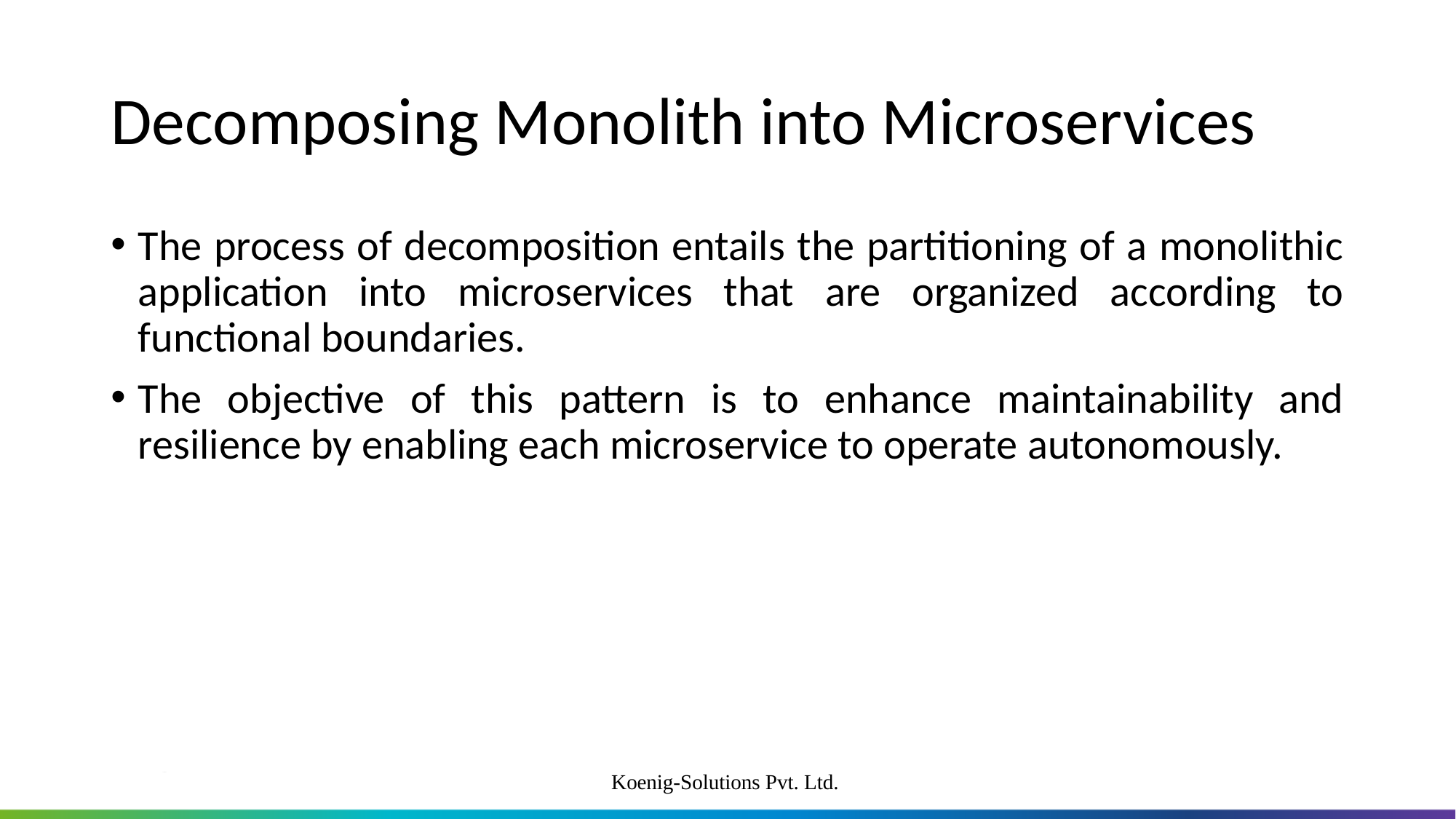

# Decomposing Monolith into Microservices
The process of decomposition entails the partitioning of a monolithic application into microservices that are organized according to functional boundaries.
The objective of this pattern is to enhance maintainability and resilience by enabling each microservice to operate autonomously.

Koenig-Solutions Pvt. Ltd.